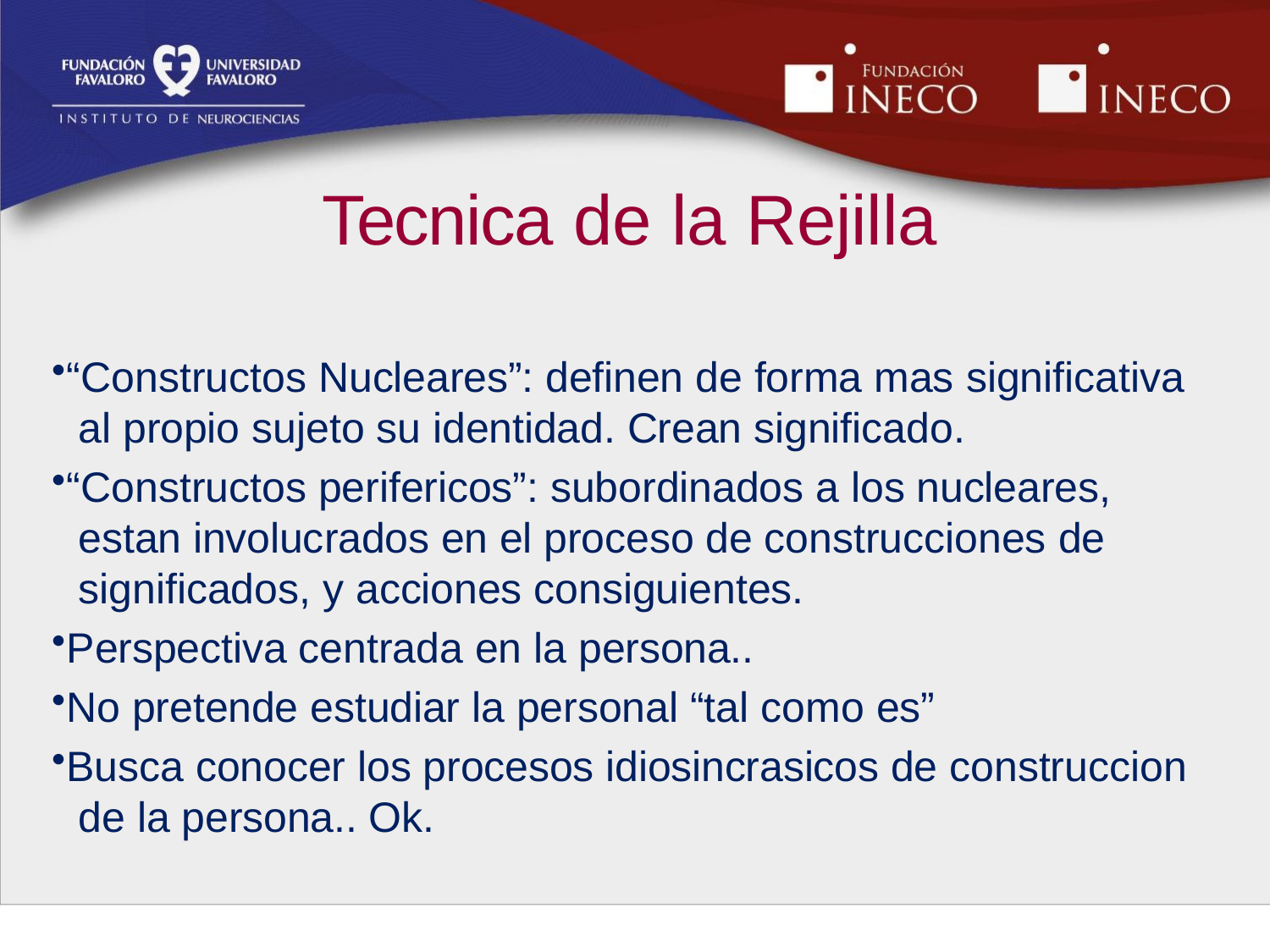

# Tecnica de la Rejilla
“Constructos Nucleares”: definen de forma mas significativa  al propio sujeto su identidad. Crean significado.
“Constructos perifericos”: subordinados a los nucleares,  estan involucrados en el proceso de construcciones de  significados, y acciones consiguientes.
Perspectiva centrada en la persona..
No pretende estudiar la personal “tal como es”
Busca conocer los procesos idiosincrasicos de construccion  de la persona.. Ok.